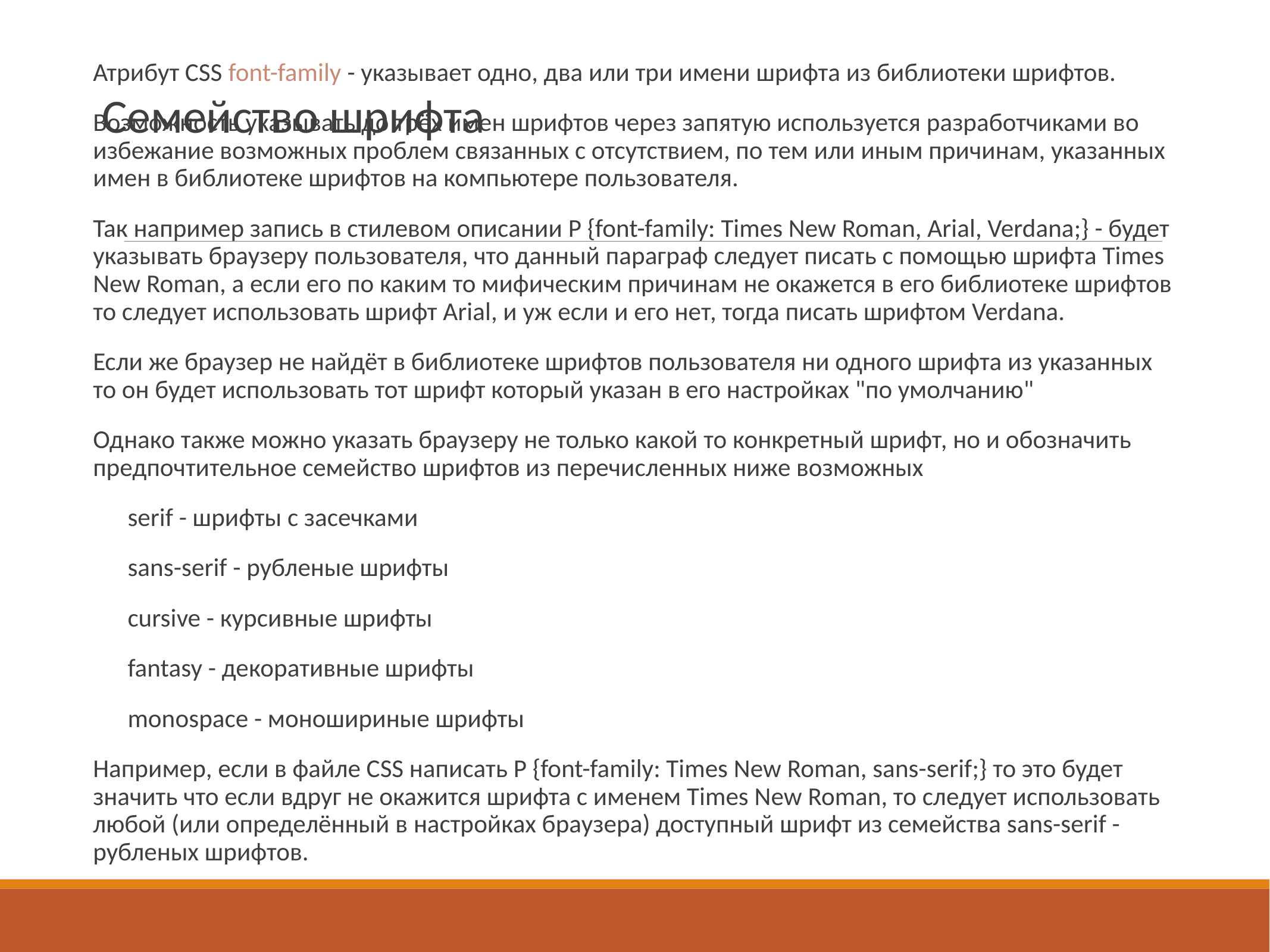

# Семейство шрифта
Атрибут CSS font-family - указывает одно, два или три имени шрифта из библиотеки шрифтов.
Возможность указывать до трёх имен шрифтов через запятую используется разработчиками во избежание возможных проблем связанных с отсутствием, по тем или иным причинам, указанных имен в библиотеке шрифтов на компьютере пользователя.
Так например запись в стилевом описании P {font-family: Times New Roman, Arial, Verdana;} - будет указывать браузеру пользователя, что данный параграф следует писать с помощью шрифта Times New Roman, а если его по каким то мифическим причинам не окажется в его библиотеке шрифтов то следует использовать шрифт Arial, и уж если и его нет, тогда писать шрифтом Verdana.
Если же браузер не найдёт в библиотеке шрифтов пользователя ни одного шрифта из указанных то он будет использовать тот шрифт который указан в его настройках "по умолчанию"
Однако также можно указать браузеру не только какой то конкретный шрифт, но и обозначить предпочтительное семейство шрифтов из перечисленных ниже возможных
serif - шрифты с засечками
sans-serif - рубленые шрифты
cursive - курсивные шрифты
fantasy - декоративные шрифты
monospace - моношириные шрифты
Например, если в файле CSS написать P {font-family: Times New Roman, sans-serif;} то это будет значить что если вдруг не окажится шрифта с именем Times New Roman, то следует использовать любой (или определённый в настройках браузера) доступный шрифт из семейства sans-serif - рубленых шрифтов.